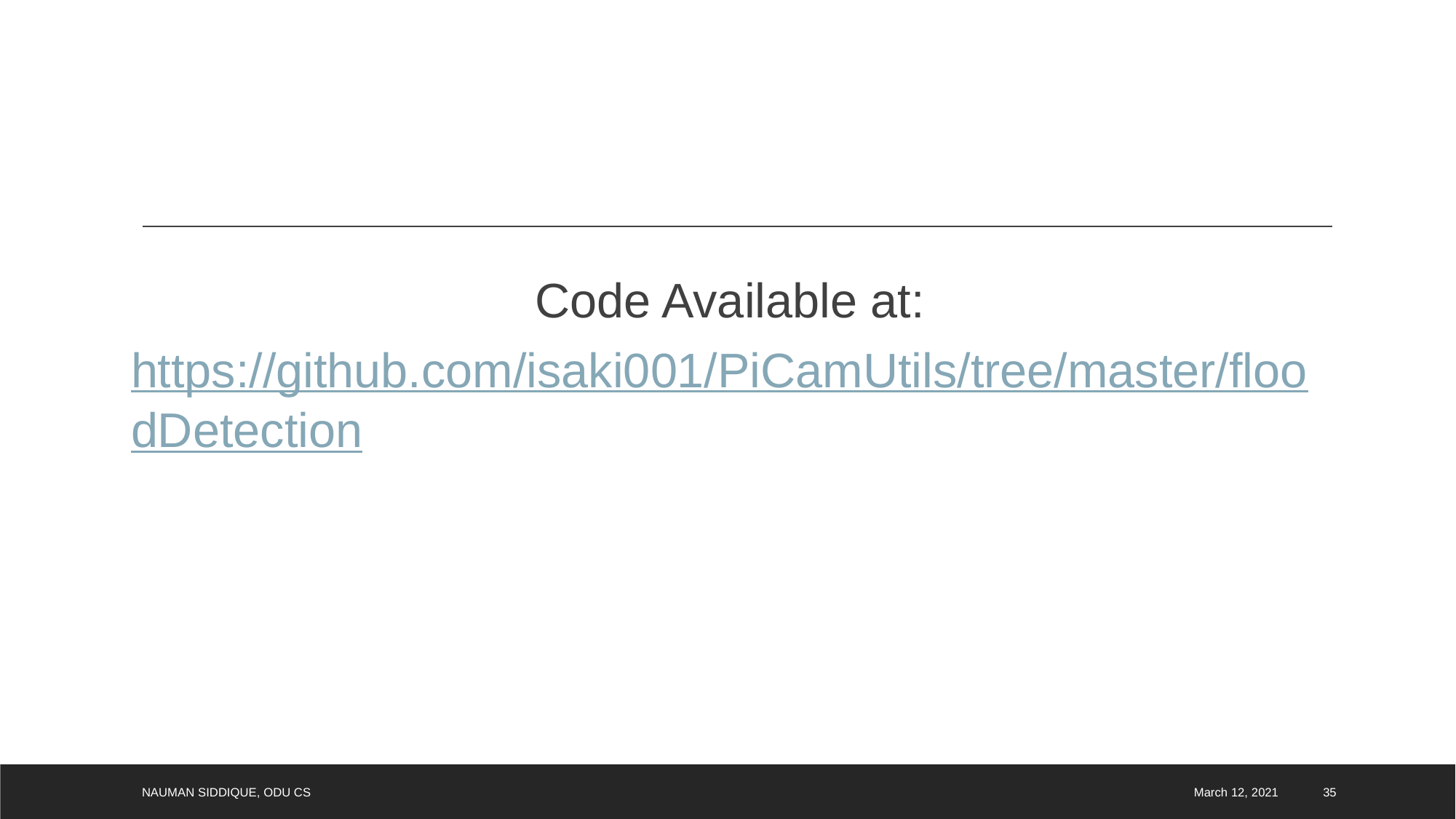

#
Code Available at: https://github.com/isaki001/PiCamUtils/tree/master/floodDetection
Nauman Siddique, ODU CS
March 12, 2021
35